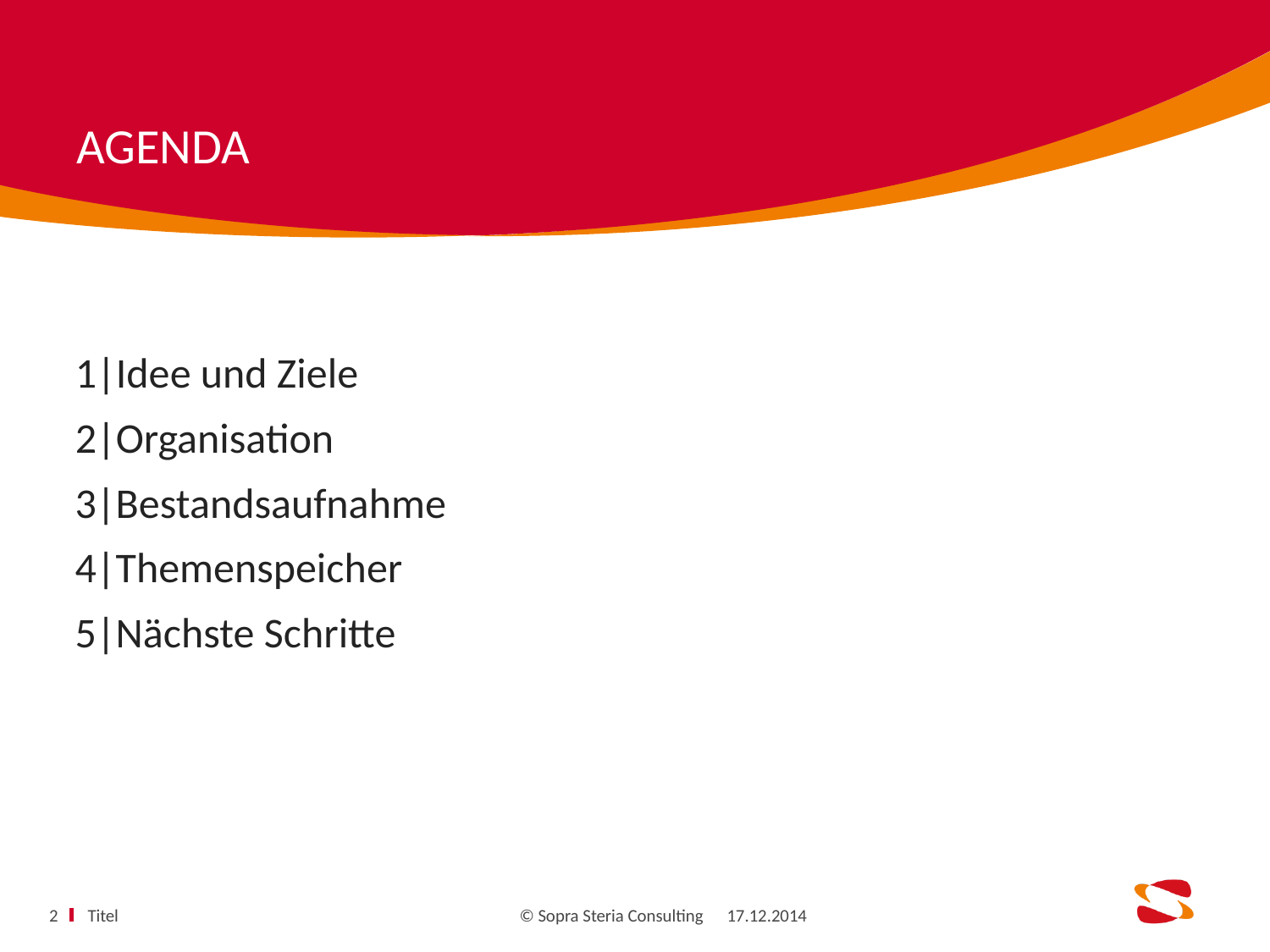

1|Idee und Ziele
2|Organisation
3|Bestandsaufnahme
4|Themenspeicher
5|Nächste Schritte
Titel
2
17.12.2014